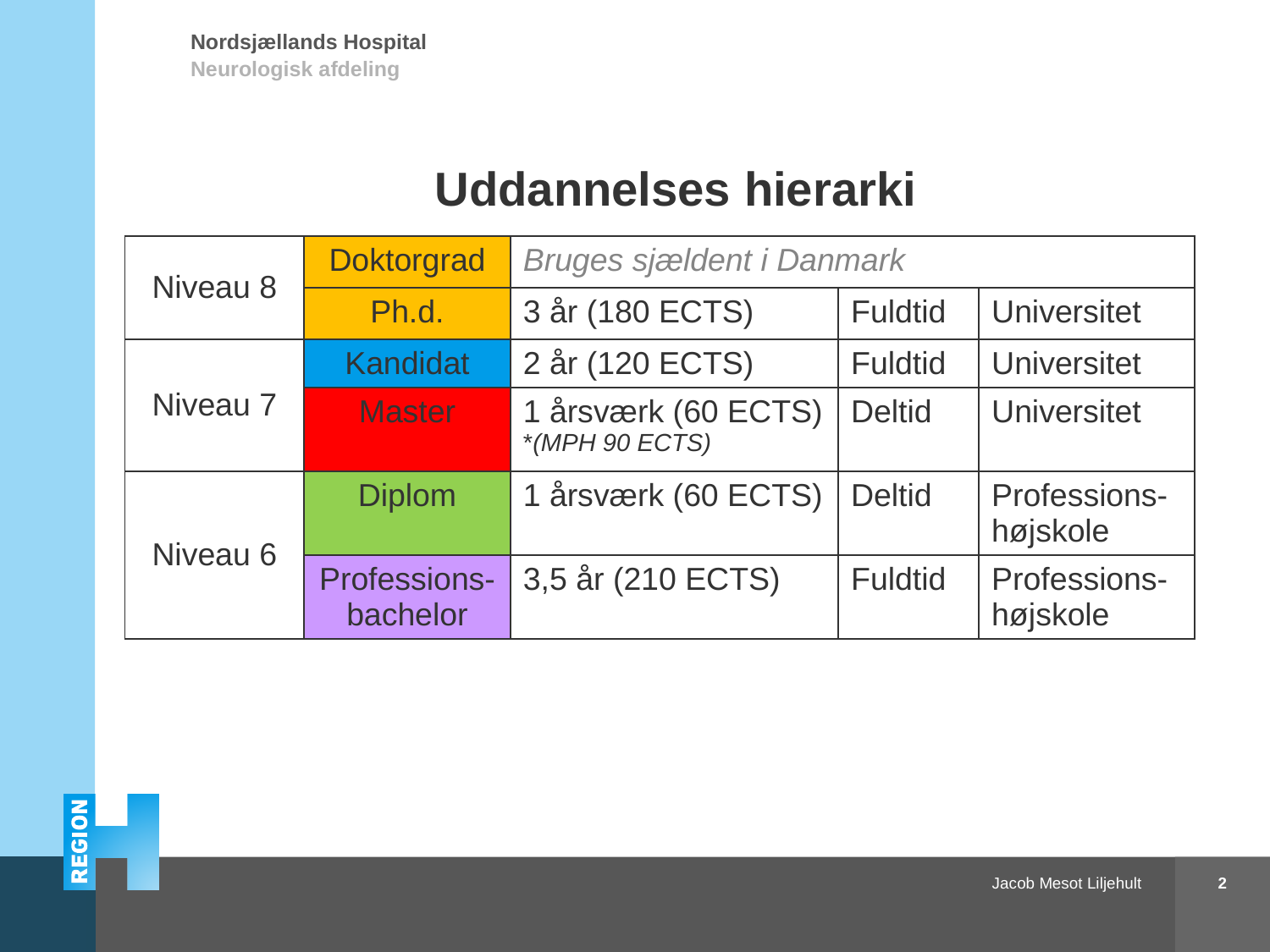

# Uddannelses hierarki
| Niveau 8 | Doktorgrad | Bruges sjældent i Danmark |  |  |
| --- | --- | --- | --- | --- |
|  | Ph.d. | 3 år (180 ECTS) | Fuldtid | Universitet |
| Niveau 7 | Kandidat | 2 år (120 ECTS) | Fuldtid | Universitet |
|  | Master | 1 årsværk (60 ECTS) \*(MPH 90 ECTS) | Deltid | Universitet |
| Niveau 6 | Diplom | 1 årsværk (60 ECTS) | Deltid | Professions-højskole |
|  | Professions-bachelor | 3,5 år (210 ECTS) | Fuldtid | Professions-højskole |
2
Jacob Mesot Liljehult